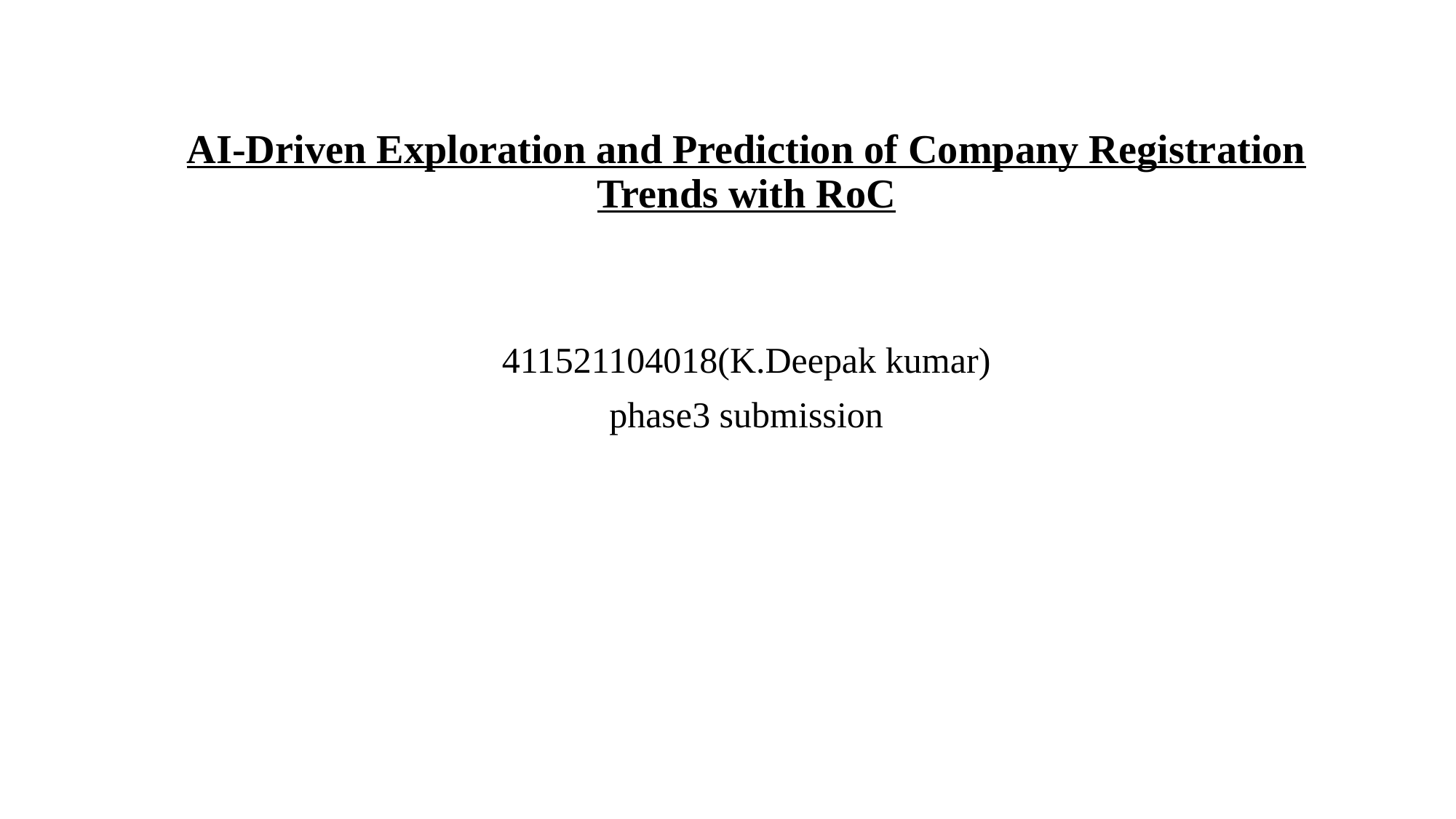

# AI-Driven Exploration and Prediction of Company Registration Trends with RoC
411521104018(K.Deepak kumar)
phase3 submission